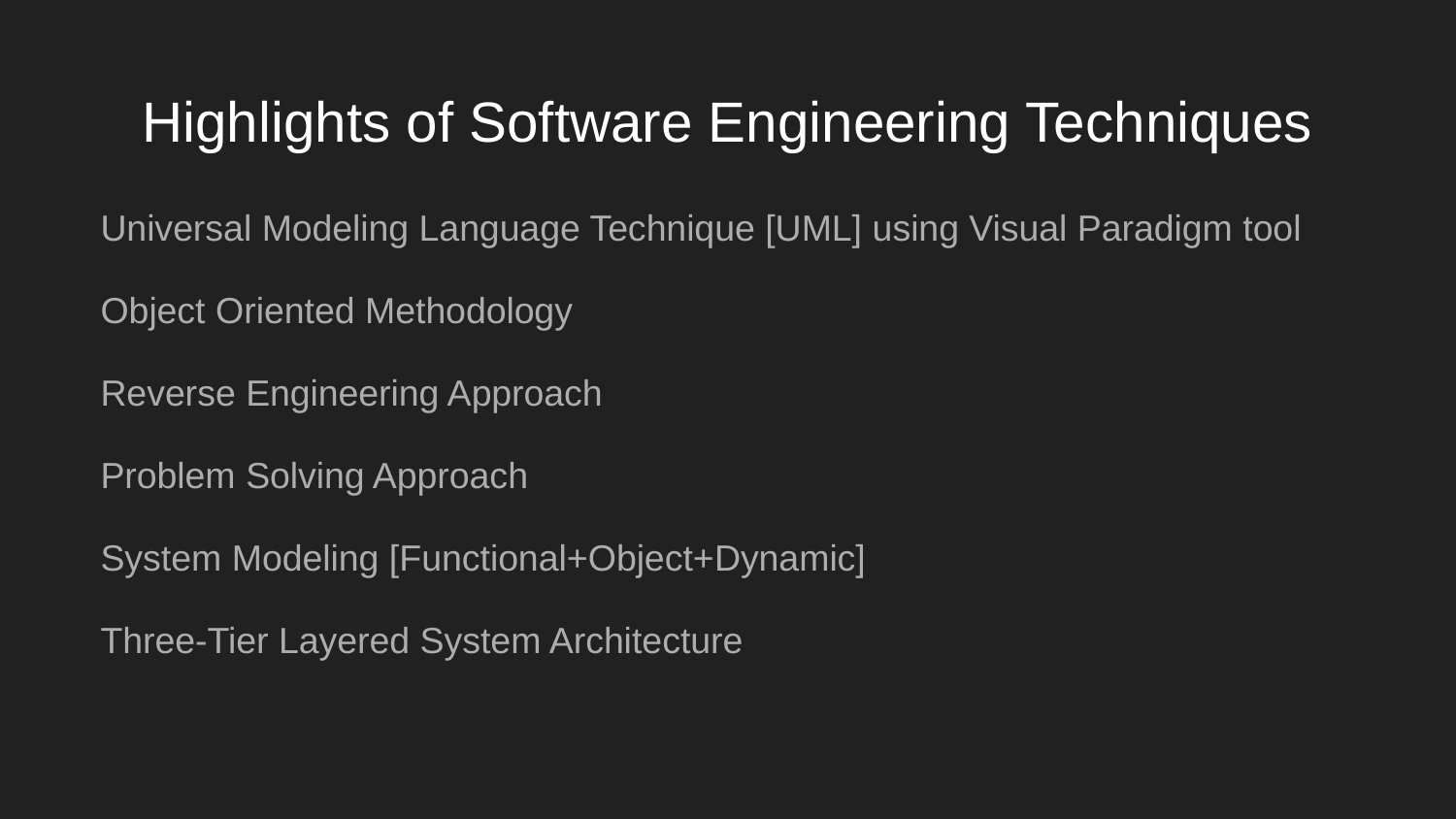

# Highlights of Software Engineering Techniques
Universal Modeling Language Technique [UML] using Visual Paradigm tool
Object Oriented Methodology
Reverse Engineering Approach
Problem Solving Approach
System Modeling [Functional+Object+Dynamic]
Three-Tier Layered System Architecture